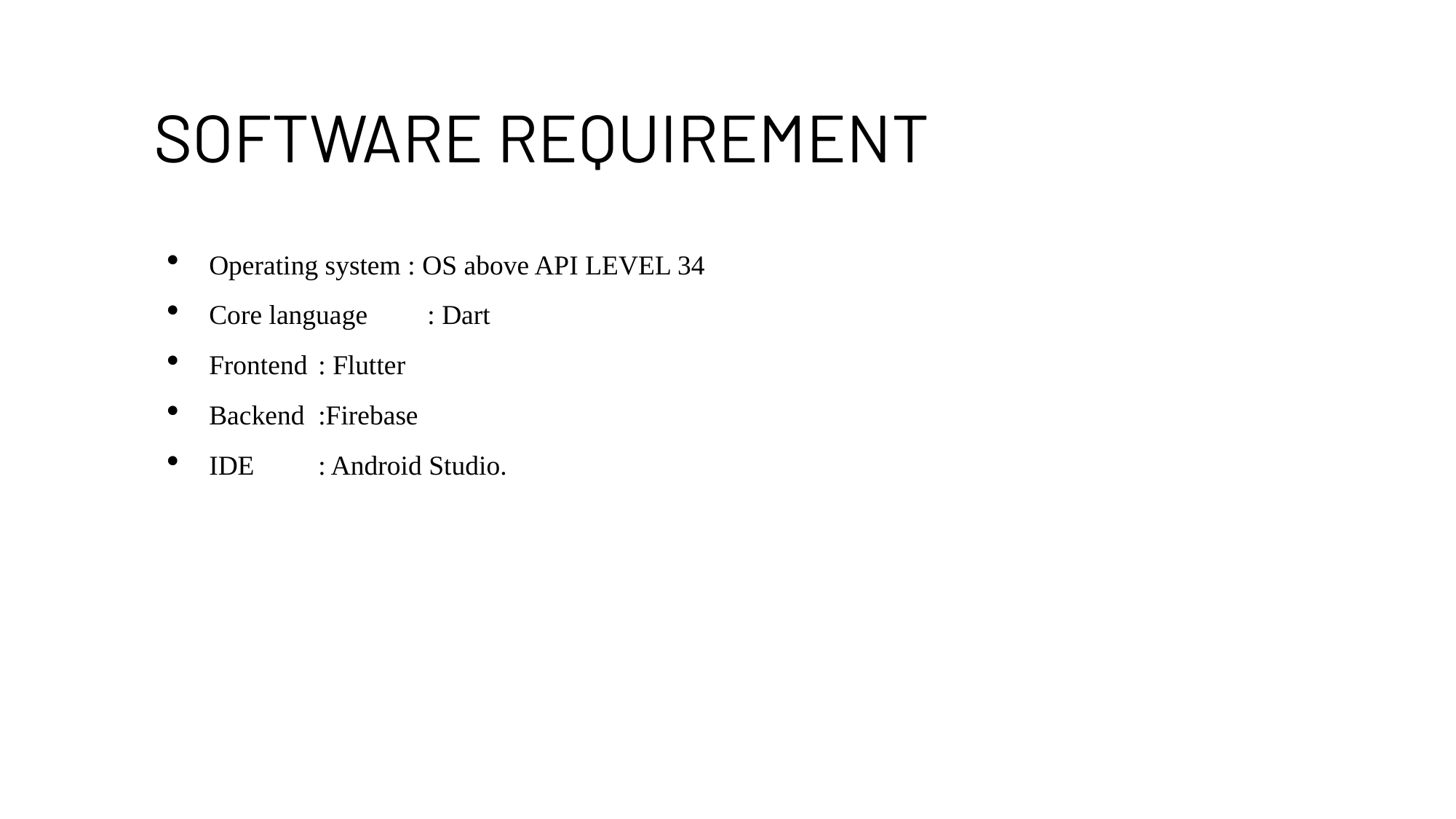

# SOFTWARE REQUIREMENT
Operating system : OS above API LEVEL 34
Core language 	: Dart
Frontend	: Flutter
Backend 	:Firebase
IDE		: Android Studio.